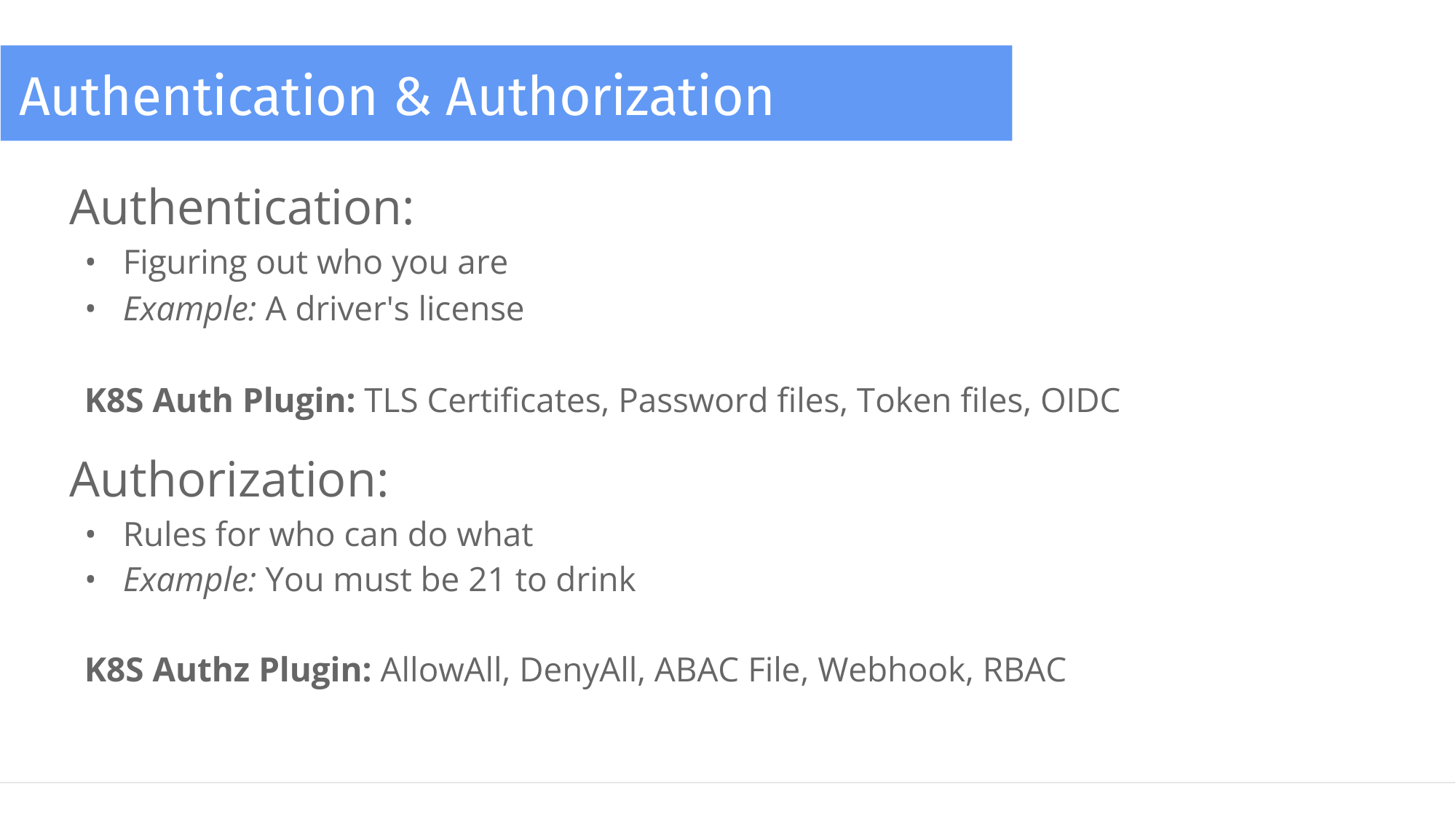

# Authentication & Authorization

Authentication:
•   Figuring out who you are
•   Example: A driver's license

K8S Auth Plugin: TLS Certificates, Password files, Token files, OIDC
Authorization:
•   Rules for who can do what
•   Example: You must be 21 to drink

K8S Authz Plugin: AllowAll, DenyAll, ABAC File, Webhook, RBAC